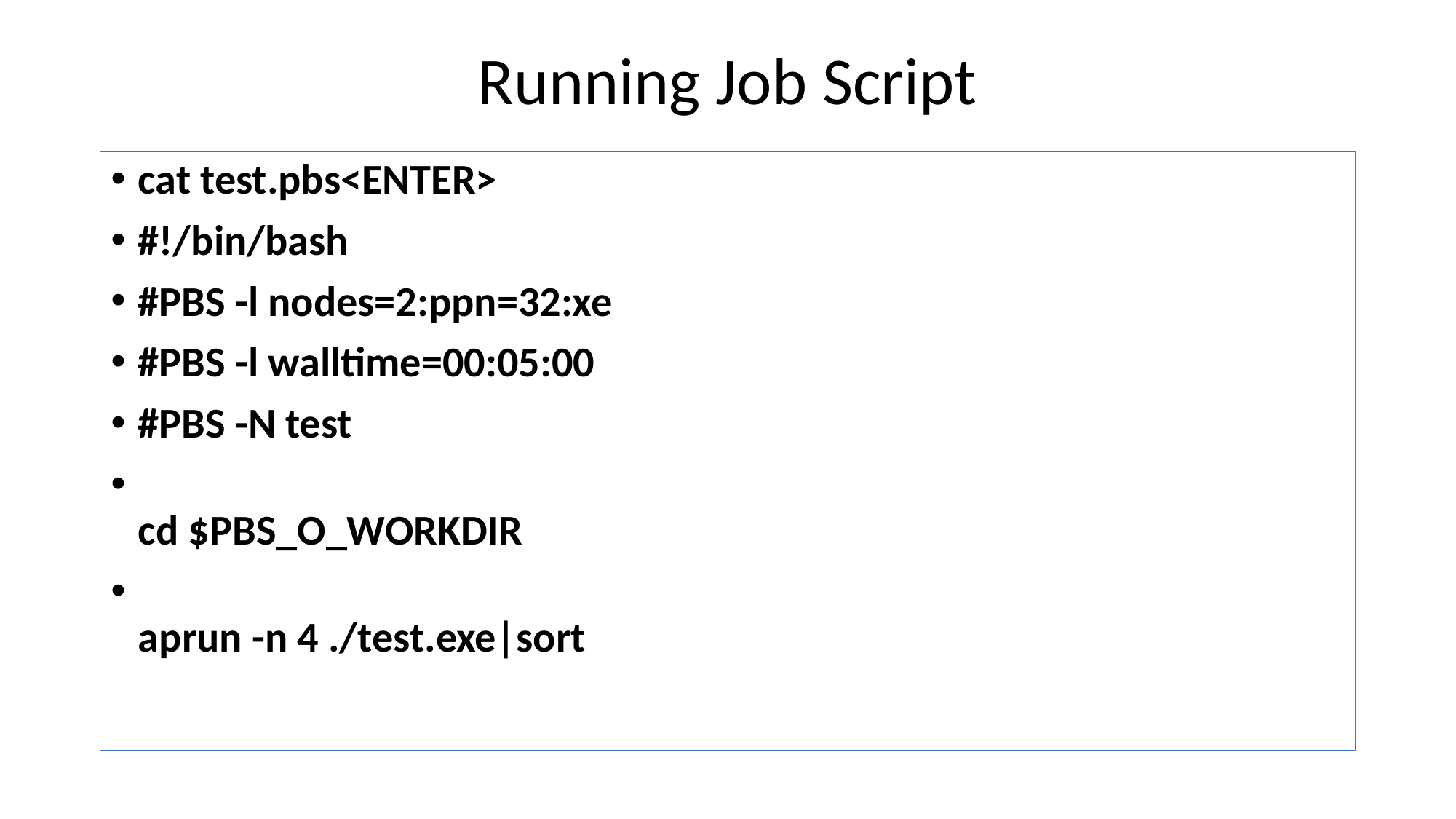

# Running Job Script
cat test.pbs<ENTER>
#!/bin/bash
#PBS -l nodes=2:ppn=32:xe
#PBS -l walltime=00:05:00
#PBS -N test
cd $PBS_O_WORKDIR
aprun -n 4 ./test.exe|sort